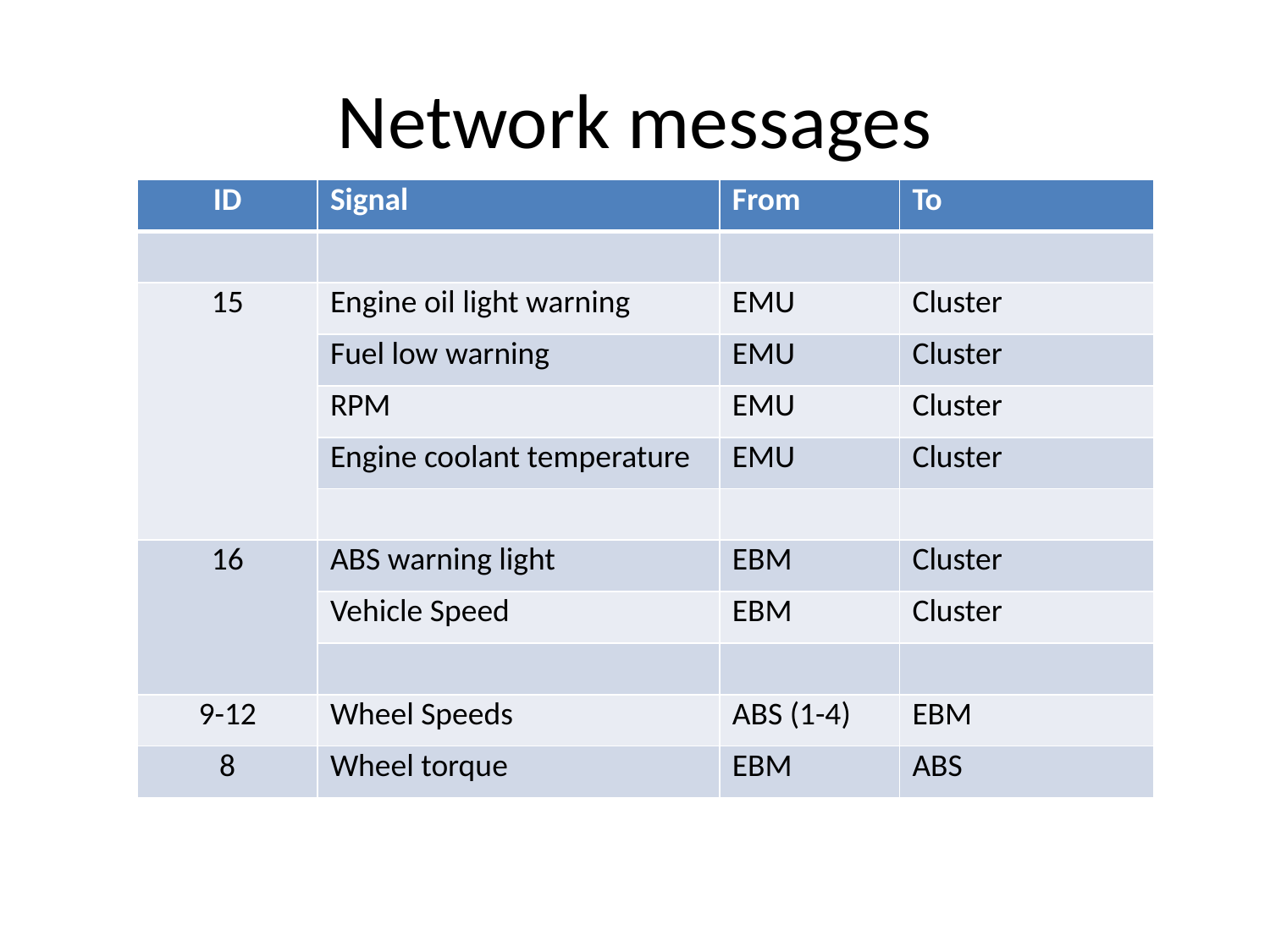

# Network messages
| ID | Signal | From | To |
| --- | --- | --- | --- |
|  |  |  |  |
| 15 | Engine oil light warning | EMU | Cluster |
|  | Fuel low warning | EMU | Cluster |
|  | RPM | EMU | Cluster |
|  | Engine coolant temperature | EMU | Cluster |
|  |  |  |  |
| 16 | ABS warning light | EBM | Cluster |
|  | Vehicle Speed | EBM | Cluster |
|  |  |  |  |
| 9-12 | Wheel Speeds | ABS (1-4) | EBM |
| 8 | Wheel torque | EBM | ABS |